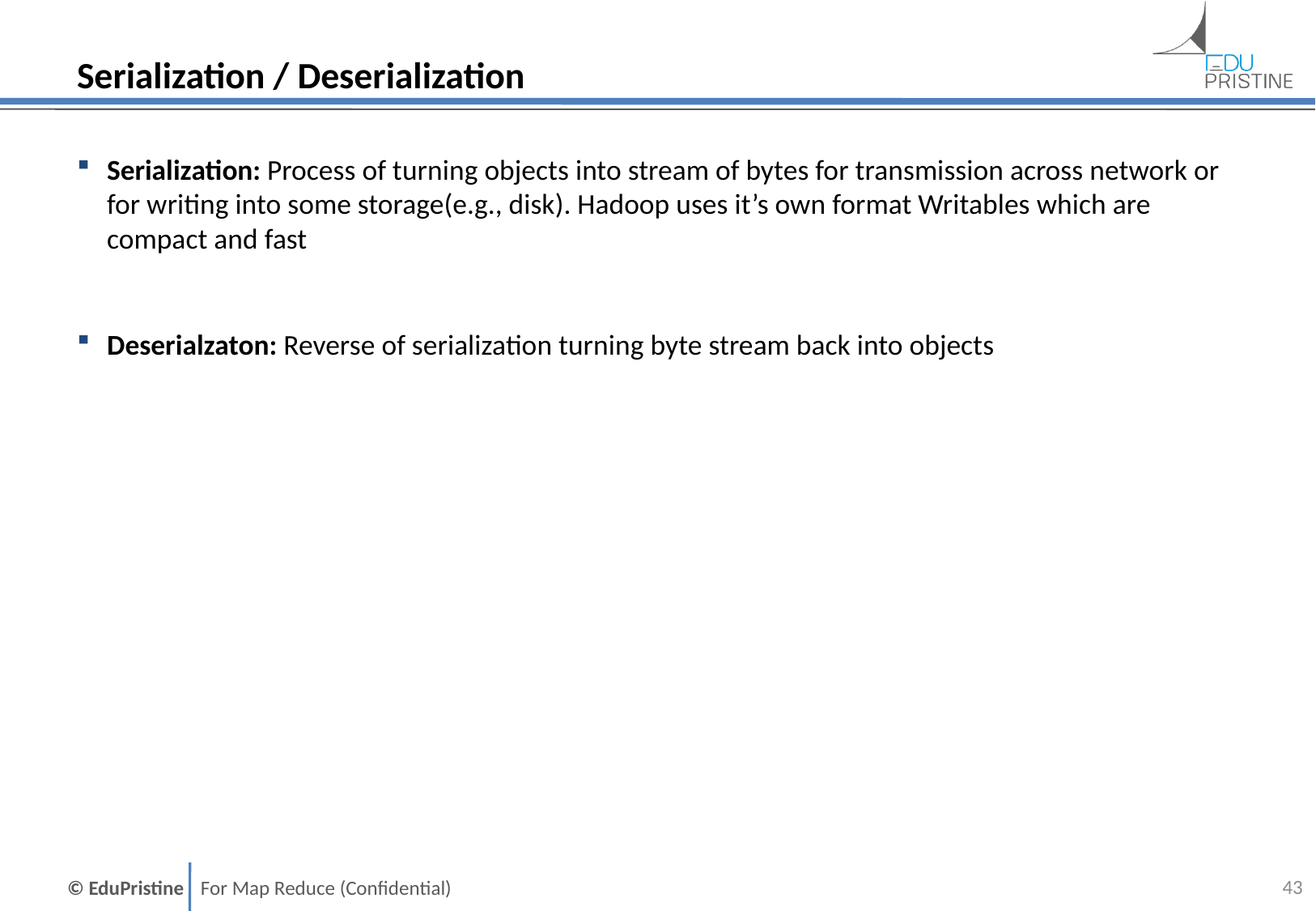

# Serialization / Deserialization
Serialization: Process of turning objects into stream of bytes for transmission across network or for writing into some storage(e.g., disk). Hadoop uses it’s own format Writables which are compact and fast

Deserialzaton: Reverse of serialization turning byte stream back into objects
43